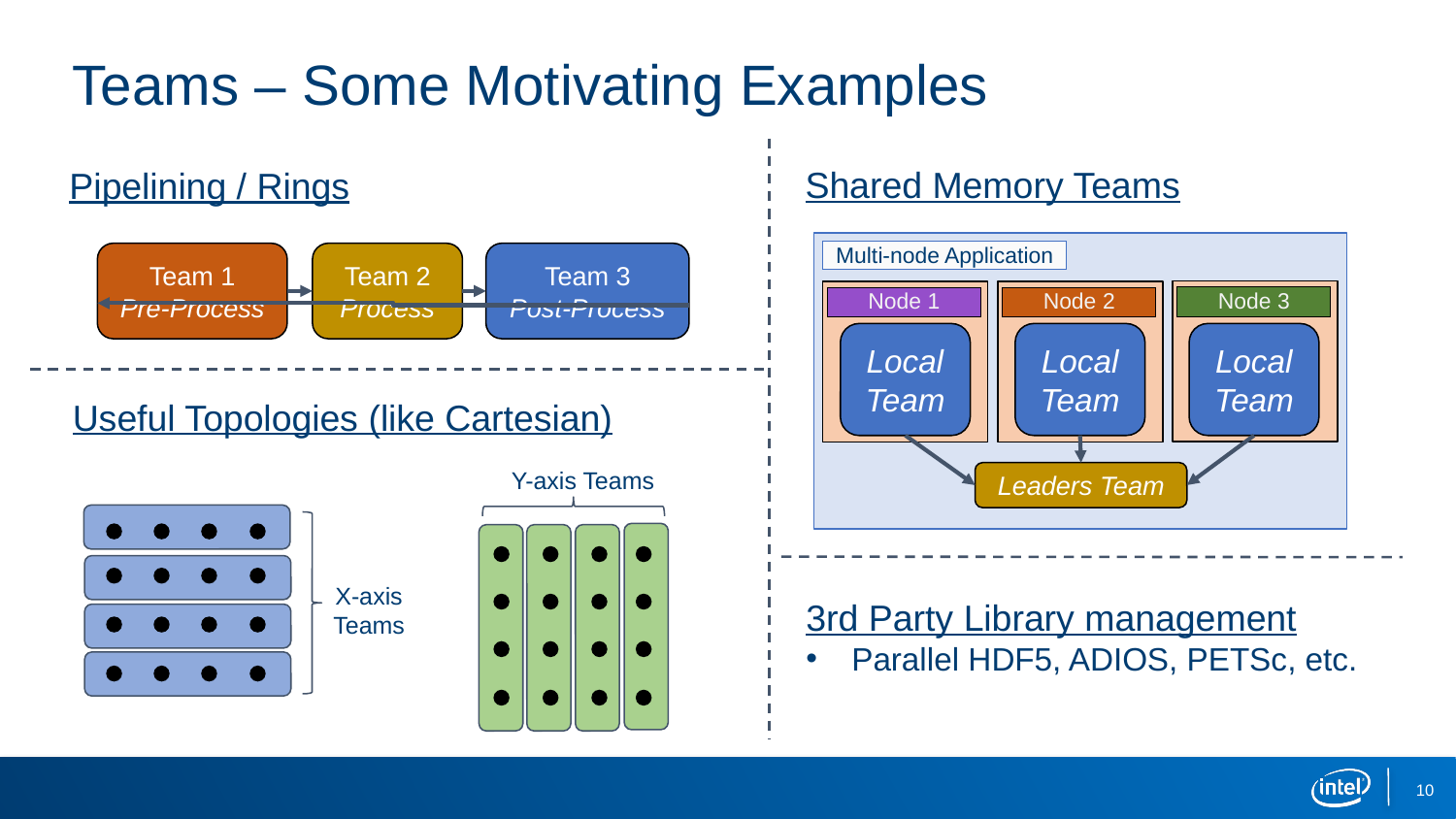

Teams – Some Motivating Examples

Shared Memory Teams
Pipelining / Rings

Multi-node Application
Team 1
Pre-Process
Team 2
Process
Team 3
Post-Process

Node 3
Node 1
Node 2
Local
Team
Local
Team
Local
Team
Useful Topologies (like Cartesian)

Leaders Team
Y-axis Teams

X-axis
Teams

3rd Party Library management
Parallel HDF5, ADIOS, PETSc, etc.

10